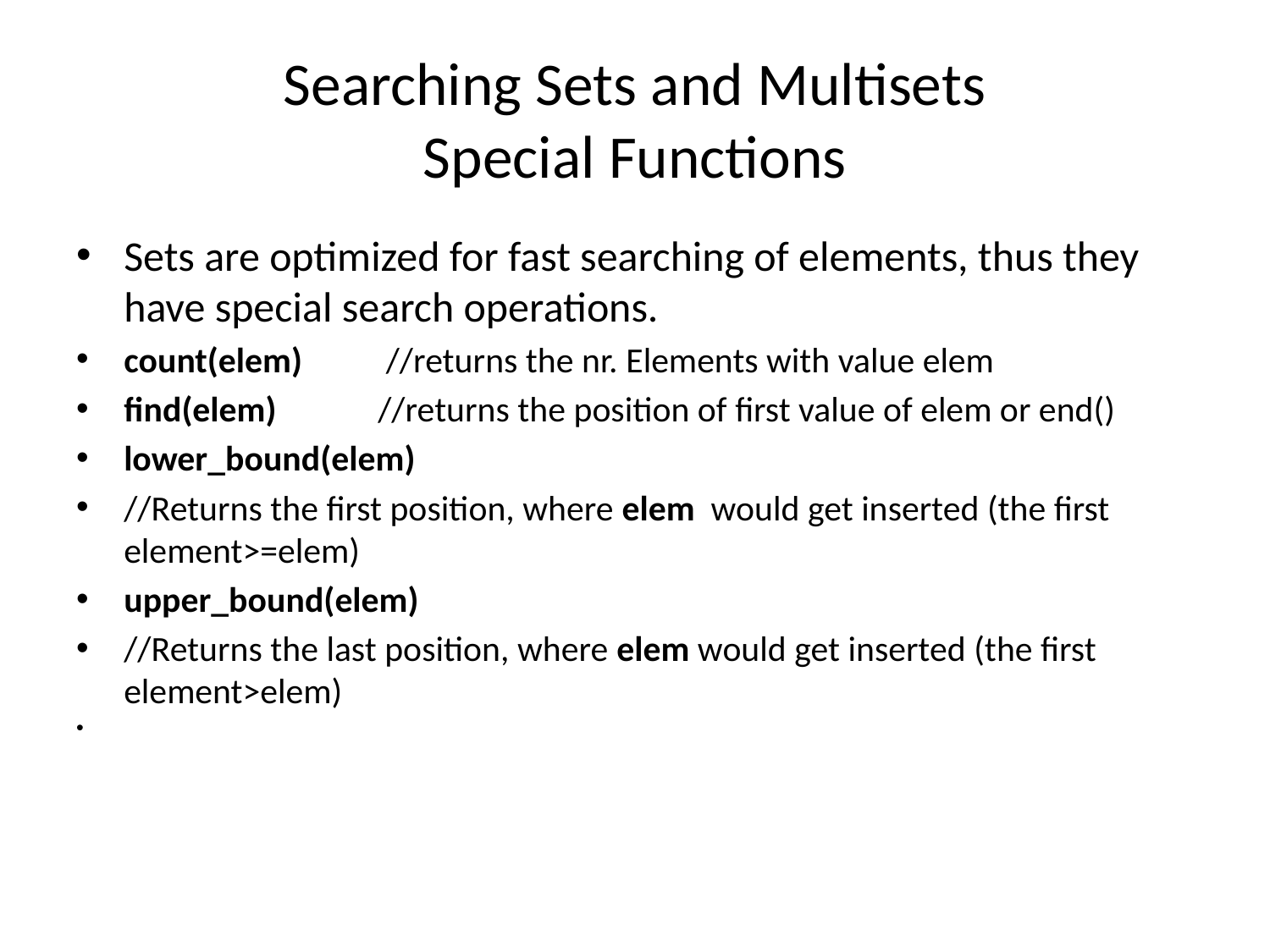

# Searching Sets and Multisets Special Functions
Sets are optimized for fast searching of elements, thus they have special search operations.
count(elem)	 //returns the nr. Elements with value elem
find(elem)	//returns the position of first value of elem or end()
lower_bound(elem)
//Returns the first position, where elem  would get inserted (the first element>=elem)
upper_bound(elem)
//Returns the last position, where elem would get inserted (the first element>elem)